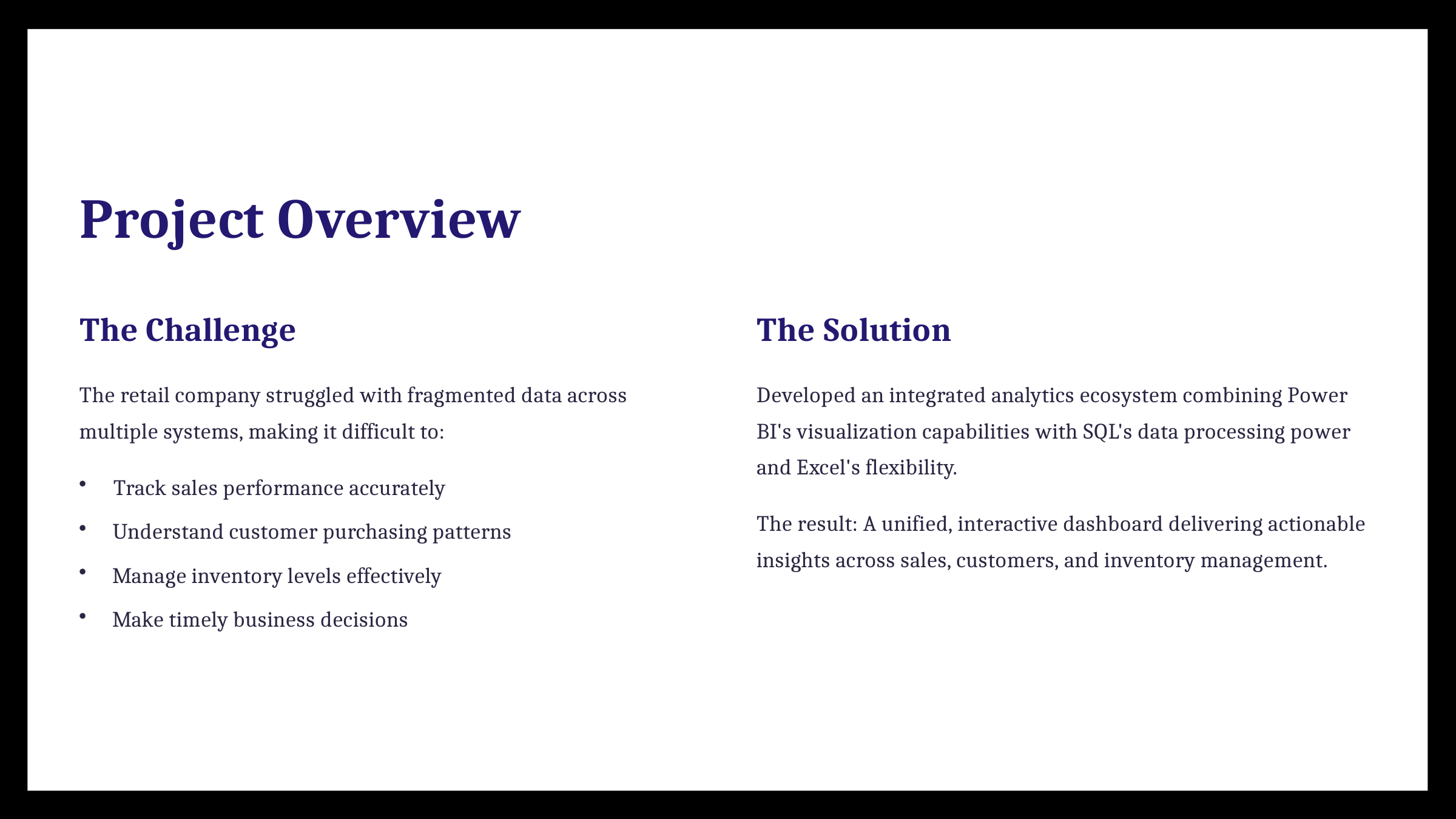

Project Overview
The Challenge
The Solution
The retail company struggled with fragmented data across multiple systems, making it difficult to:
Developed an integrated analytics ecosystem combining Power BI's visualization capabilities with SQL's data processing power and Excel's flexibility.
Track sales performance accurately
The result: A unified, interactive dashboard delivering actionable insights across sales, customers, and inventory management.
Understand customer purchasing patterns
Manage inventory levels effectively
Make timely business decisions